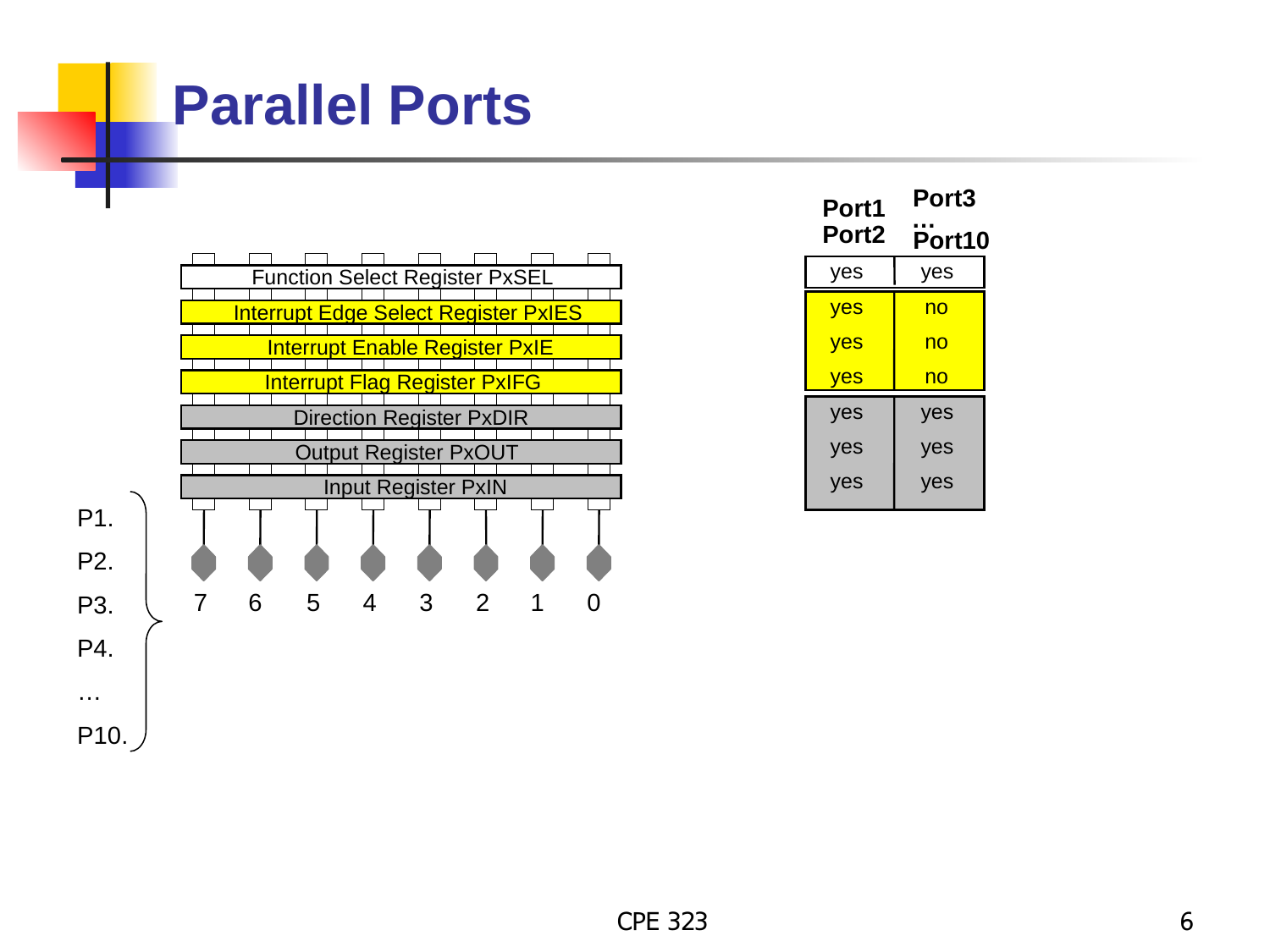

# Parallel Ports
Port3
Port1
…
Port2
Port10

yes
yes
Function Select Register PxSEL

yes
no
Interrupt Edge Select Register PxIES

yes
no
Interrupt Enable Register PxIE

yes
no
Interrupt Flag Register PxIFG

yes
yes
Direction Register PxDIR

yes
yes
Output Register PxOUT

yes
yes
Input Register PxIN

P1.

P2.
7
6
5
4
3
2
1
0
P3.
P4.
…
P10.

CPE 323
6